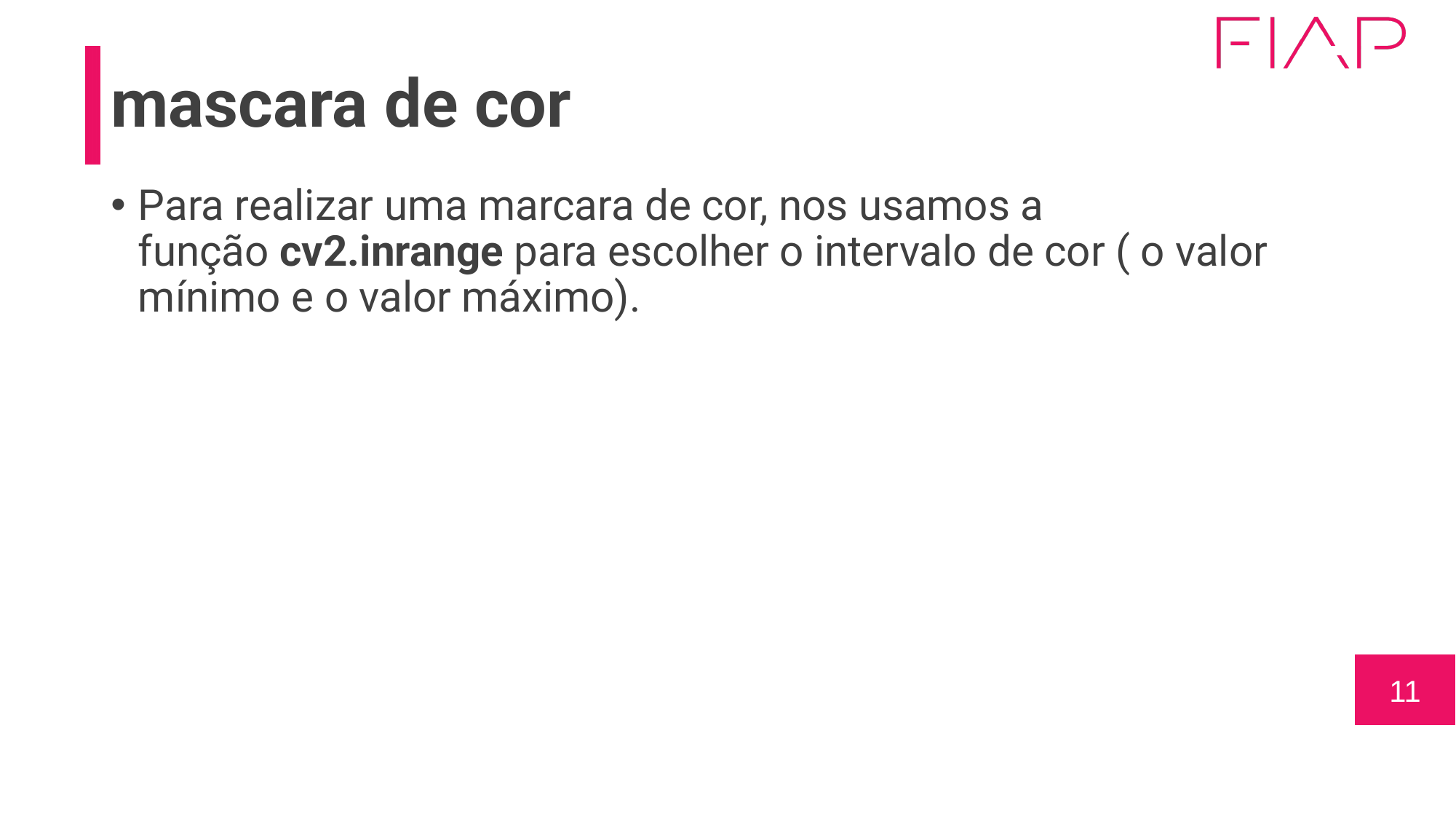

# mascara de cor
Para realizar uma marcara de cor, nos usamos a função cv2.inrange para escolher o intervalo de cor ( o valor mínimo e o valor máximo).

11